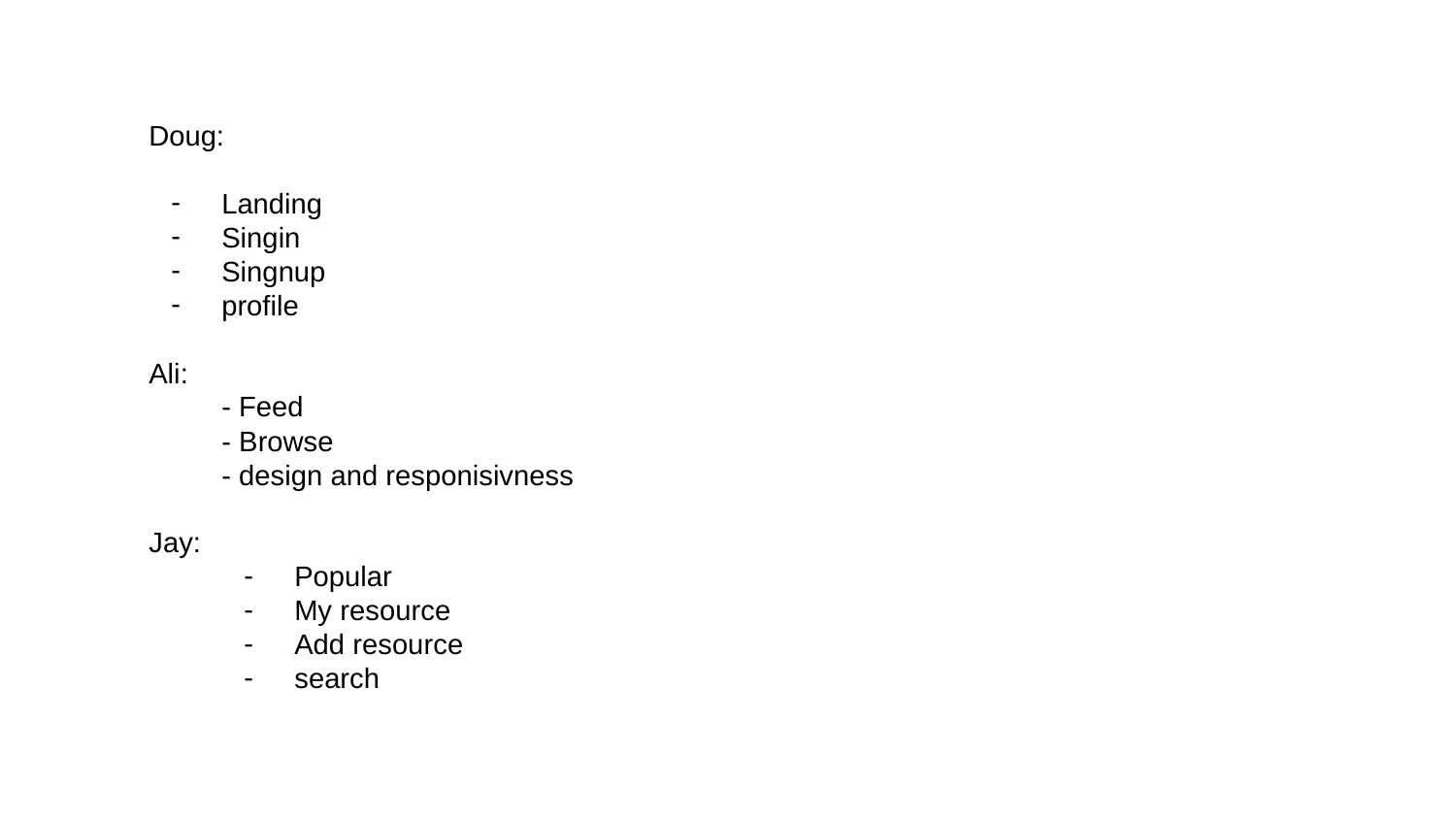

Doug:

Landing
Singin
Singnup
profile

Ali:
- Feed
- Browse
- design and responisivness

Jay:
Popular
My resource
Add resource
search